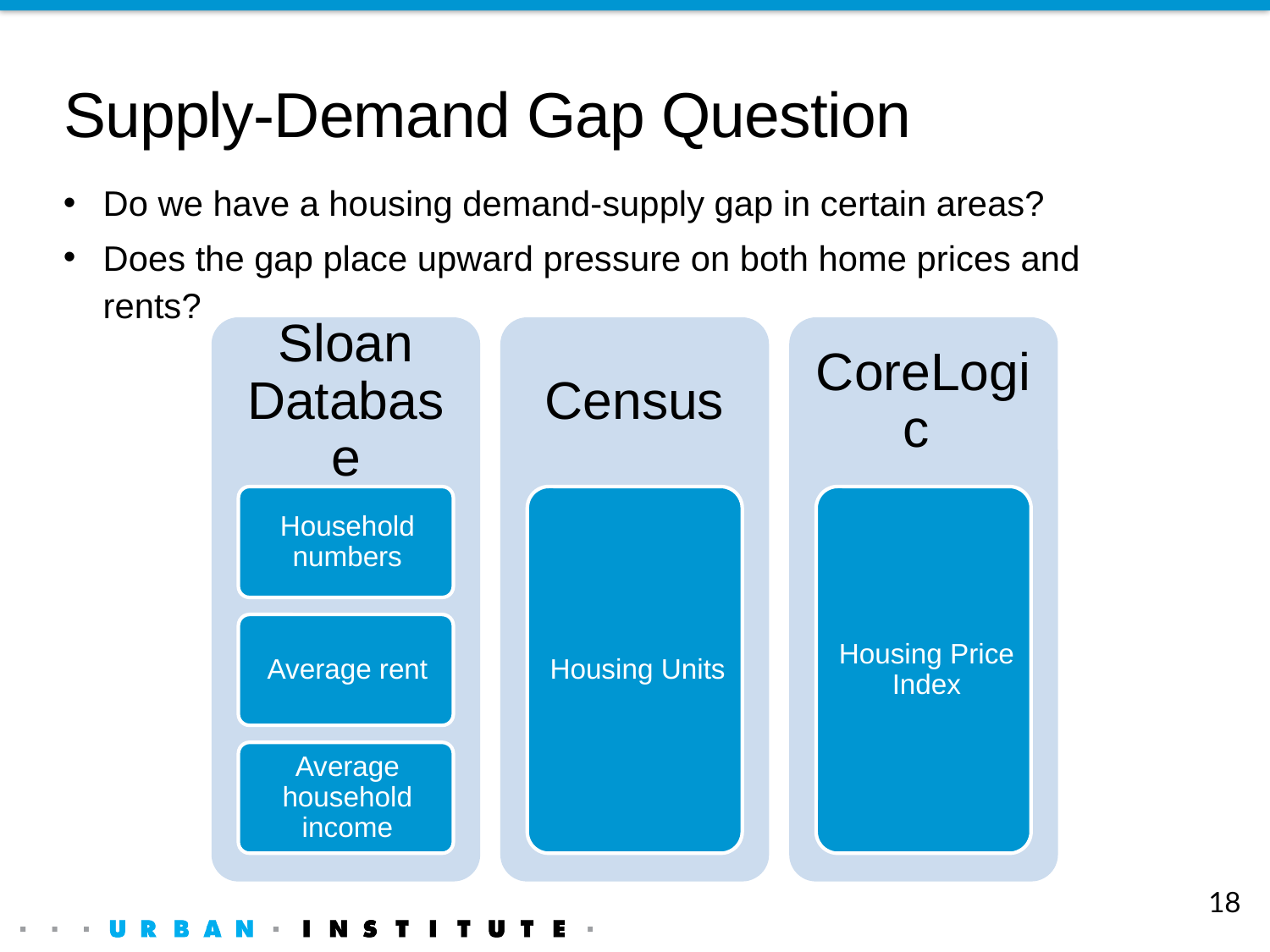

# Supply-Demand Gap Question
Do we have a housing demand-supply gap in certain areas?
Does the gap place upward pressure on both home prices and rents?

Sloan Database
Household numbers
Average rent
Average household income
Census
Housing Units
CoreLogic
Housing Price Index
18